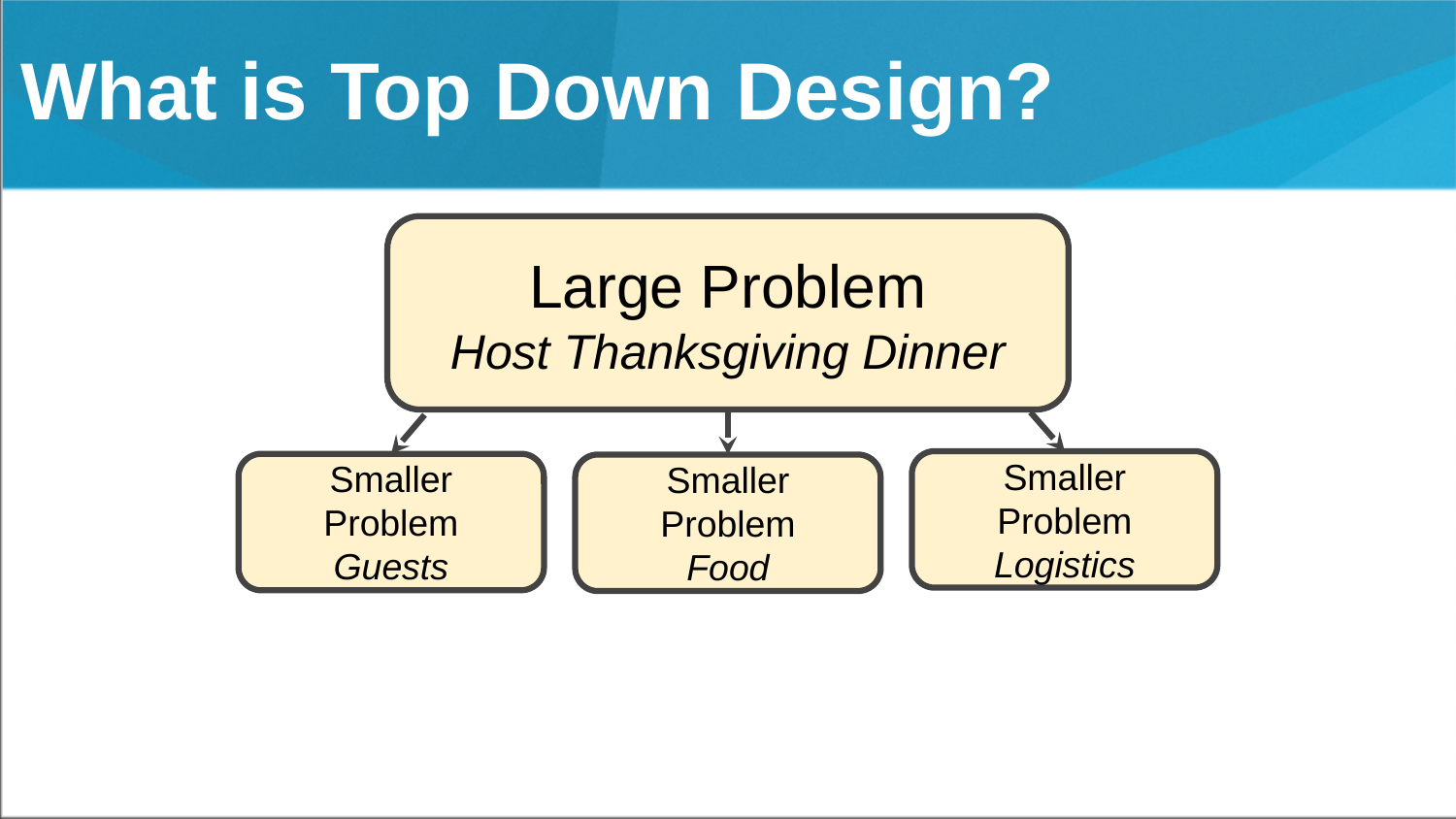

# What is Top Down Design?
Large Problem
Host Thanksgiving Dinner
Smaller Problem
Logistics
Smaller Problem
Guests
Smaller Problem
Food